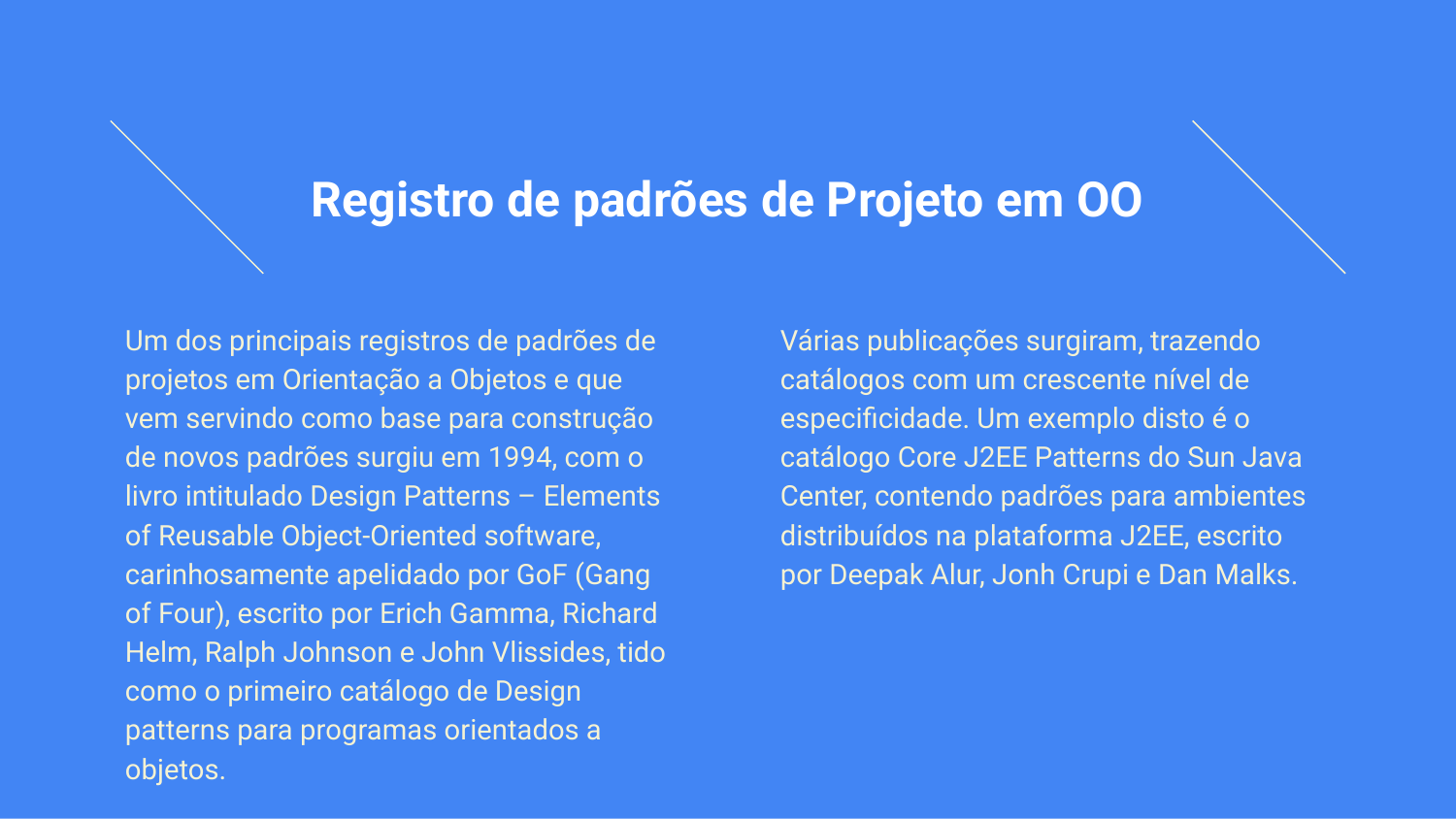

# Registro de padrões de Projeto em OO
Um dos principais registros de padrões de projetos em Orientação a Objetos e que vem servindo como base para construção de novos padrões surgiu em 1994, com o livro intitulado Design Patterns – Elements of Reusable Object-Oriented software, carinhosamente apelidado por GoF (Gang of Four), escrito por Erich Gamma, Richard Helm, Ralph Johnson e John Vlissides, tido como o primeiro catálogo de Design patterns para programas orientados a objetos.
Várias publicações surgiram, trazendo catálogos com um crescente nível de especificidade. Um exemplo disto é o catálogo Core J2EE Patterns do Sun Java Center, contendo padrões para ambientes distribuídos na plataforma J2EE, escrito por Deepak Alur, Jonh Crupi e Dan Malks.